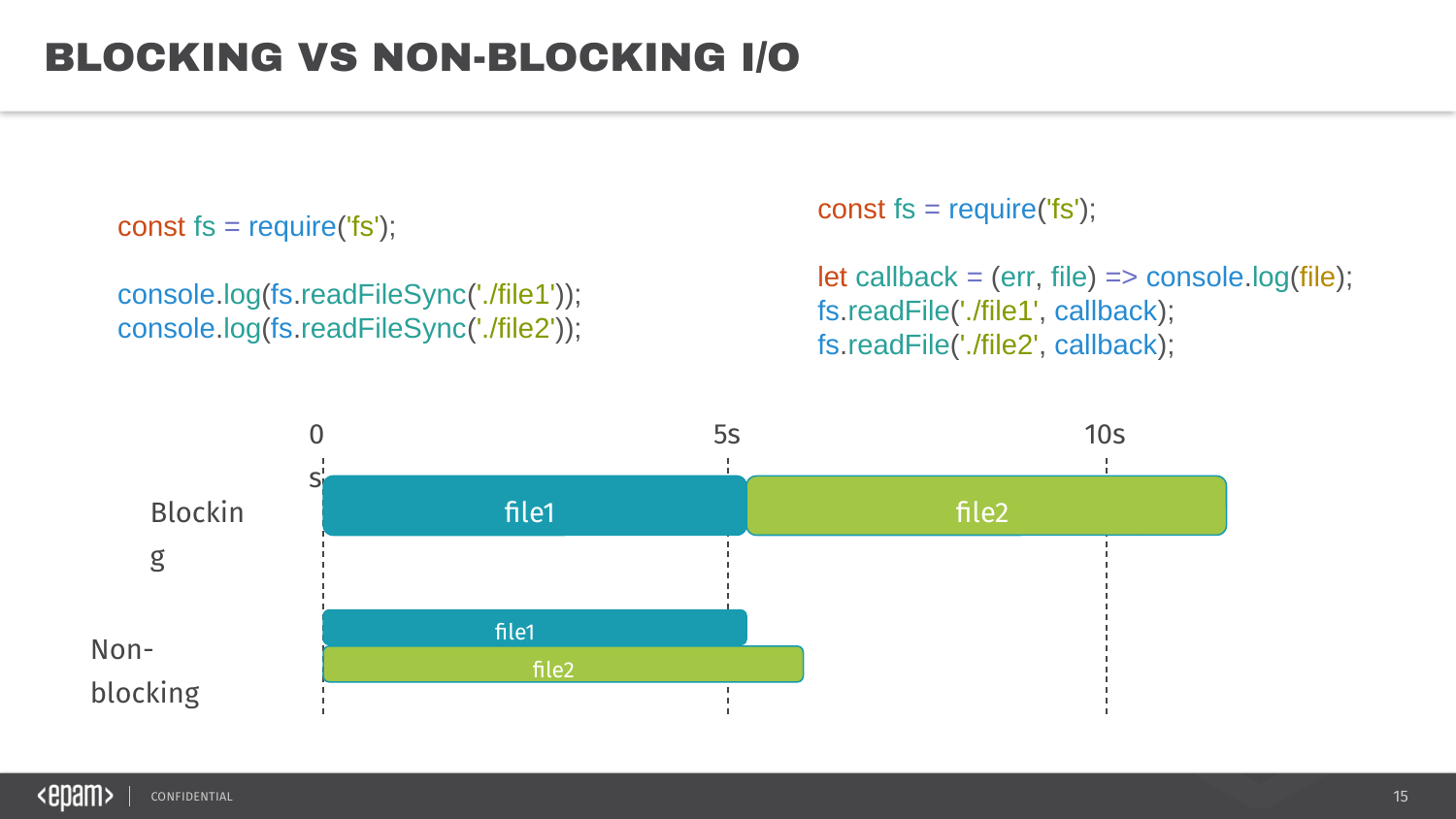

BLOCKING VS NON-BLOCKING I/O
const fs = require('fs');
​
let callback = (err, file) => console.log(file);
fs.readFile('./file1', callback);
fs.readFile('./file2', callback);

const fs = require('fs');
​
console.log(fs.readFileSync('./file1'));
console.log(fs.readFileSync('./file2'));
0s
5s
10s

file1

file2
Blocking
file1

file2

Non-blocking